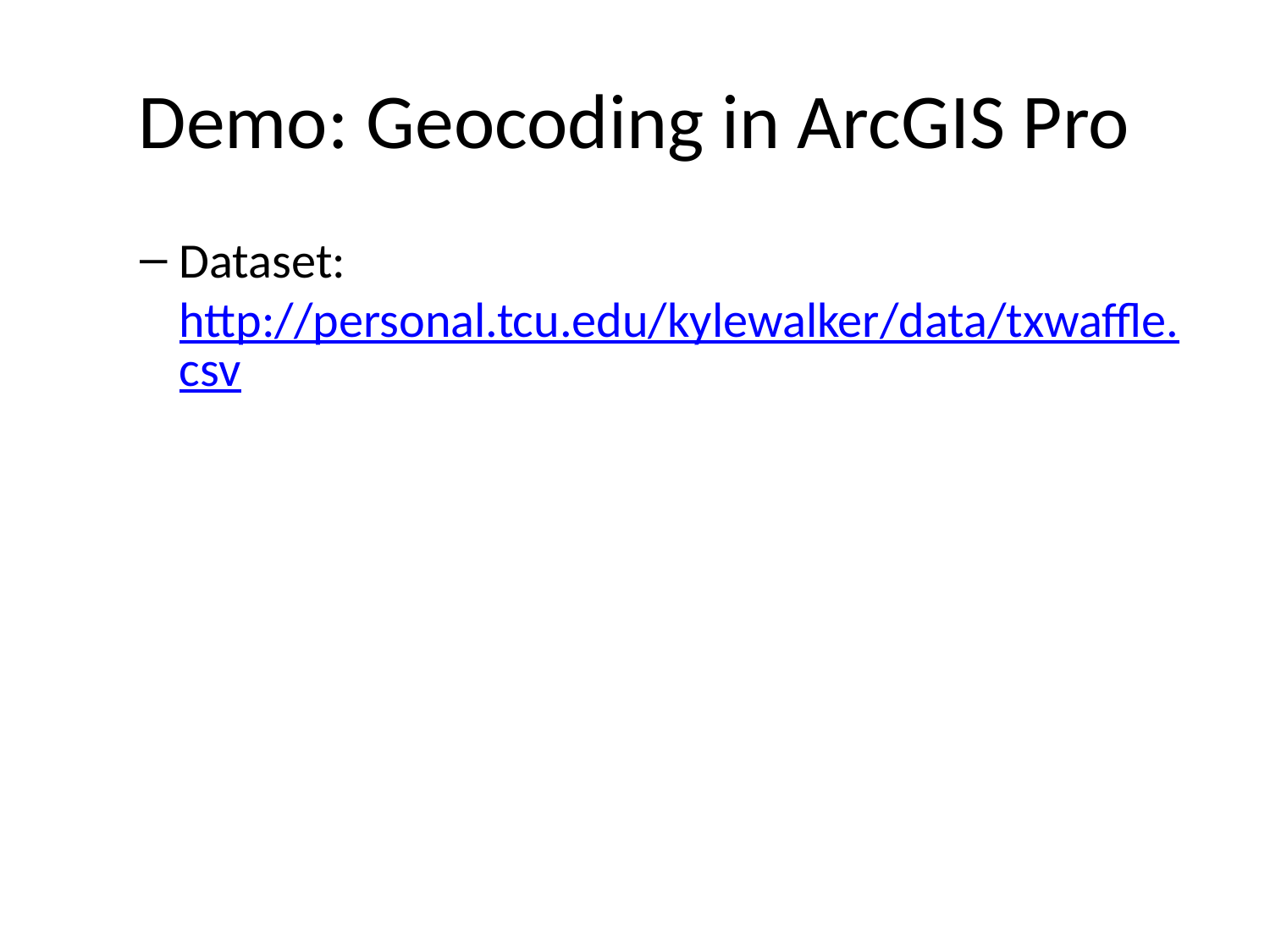

# Demo: Geocoding in ArcGIS Pro
Dataset: http://personal.tcu.edu/kylewalker/data/txwaffle.csv